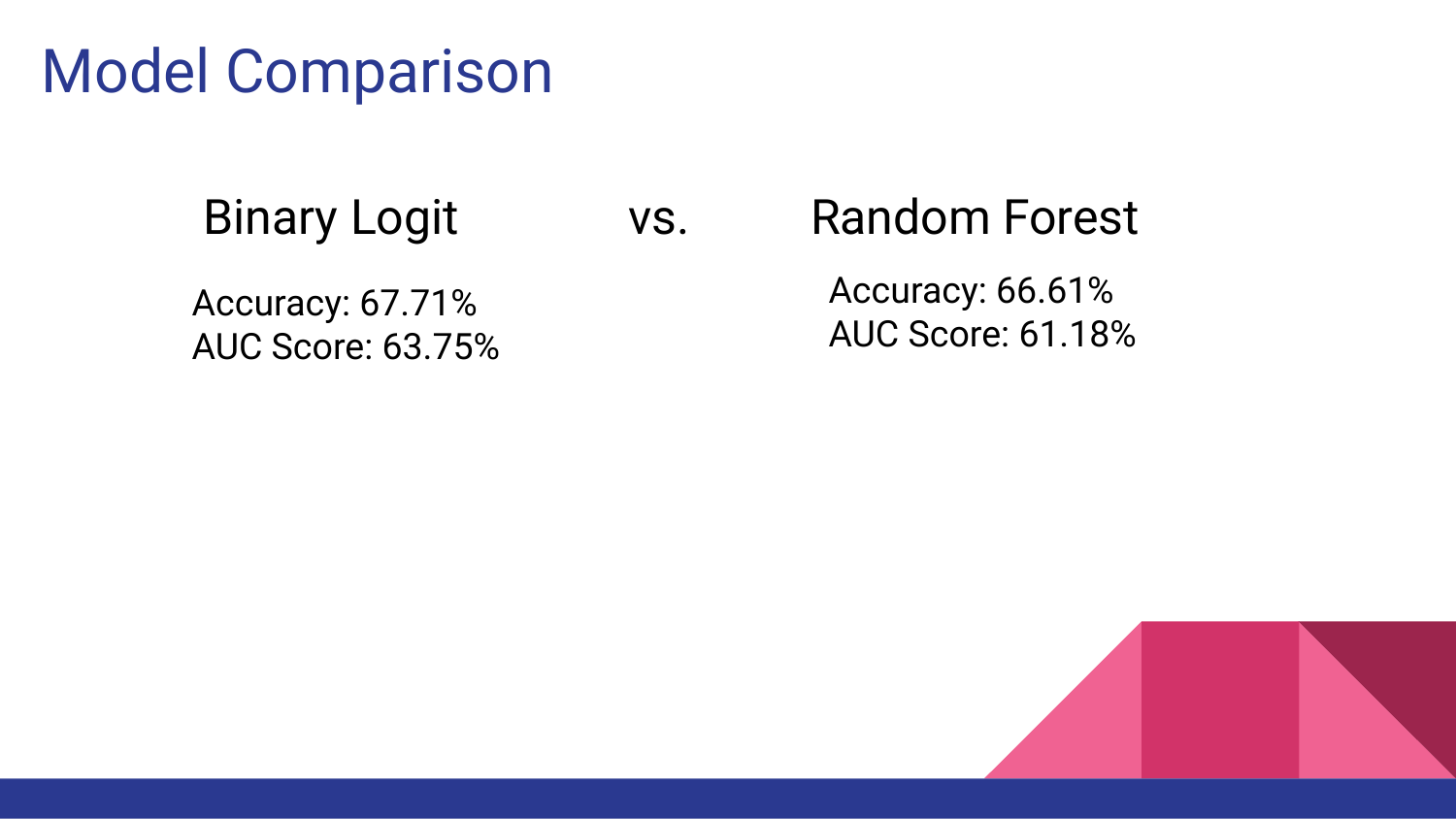

# Model Comparison
Binary Logit              vs.          Random Forest
Accuracy: 66.61%
AUC Score: 61.18%

Accuracy: 67.71%
AUC Score: 63.75%